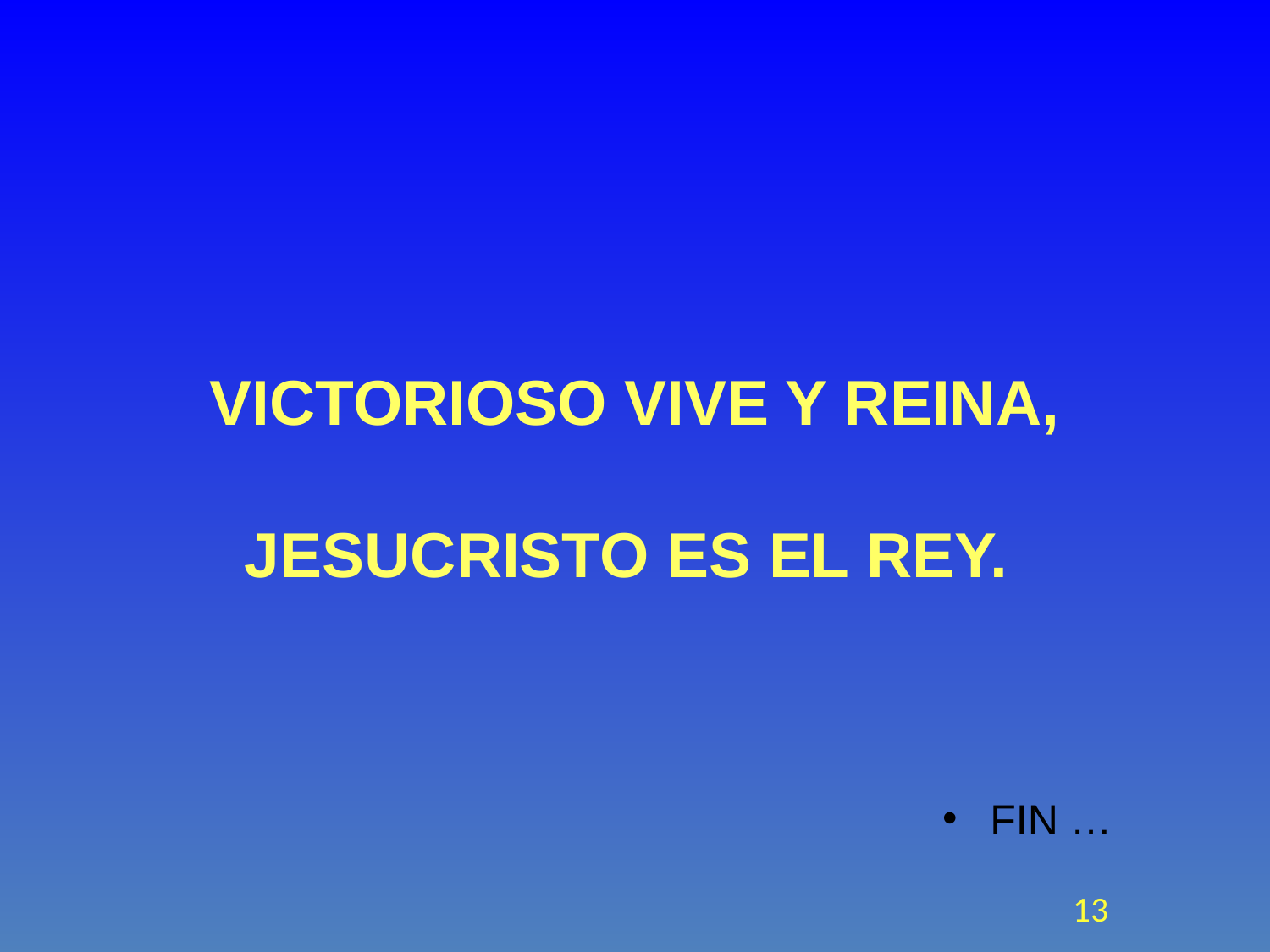

# VICTORIOSO VIVE Y REINA, JESUCRISTO ES EL REY.
FIN …
13